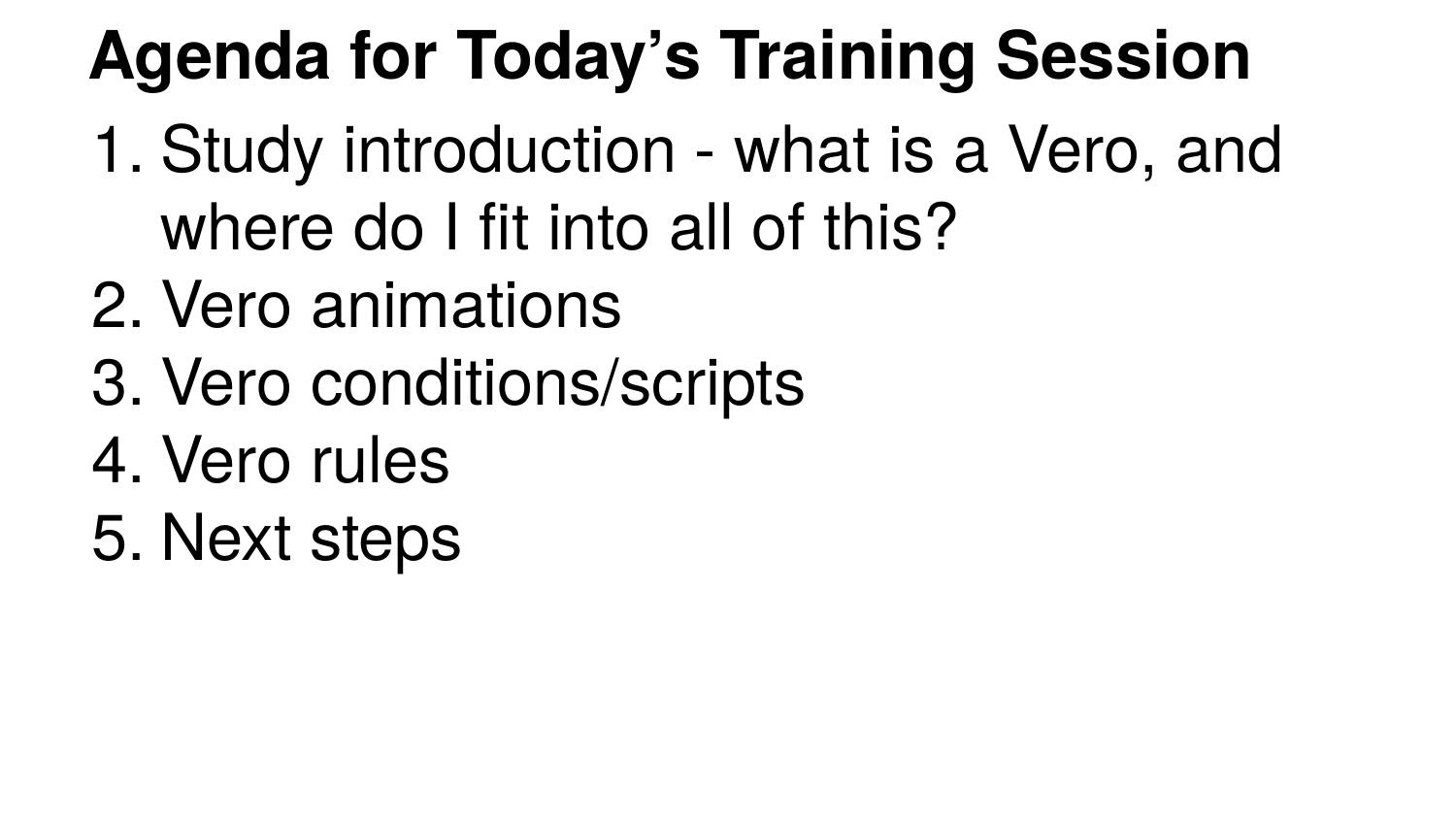

# Agenda for Today’s Training Session
Study introduction - what is a Vero, and where do I fit into all of this?
Vero animations
Vero conditions/scripts
Vero rules
Next steps